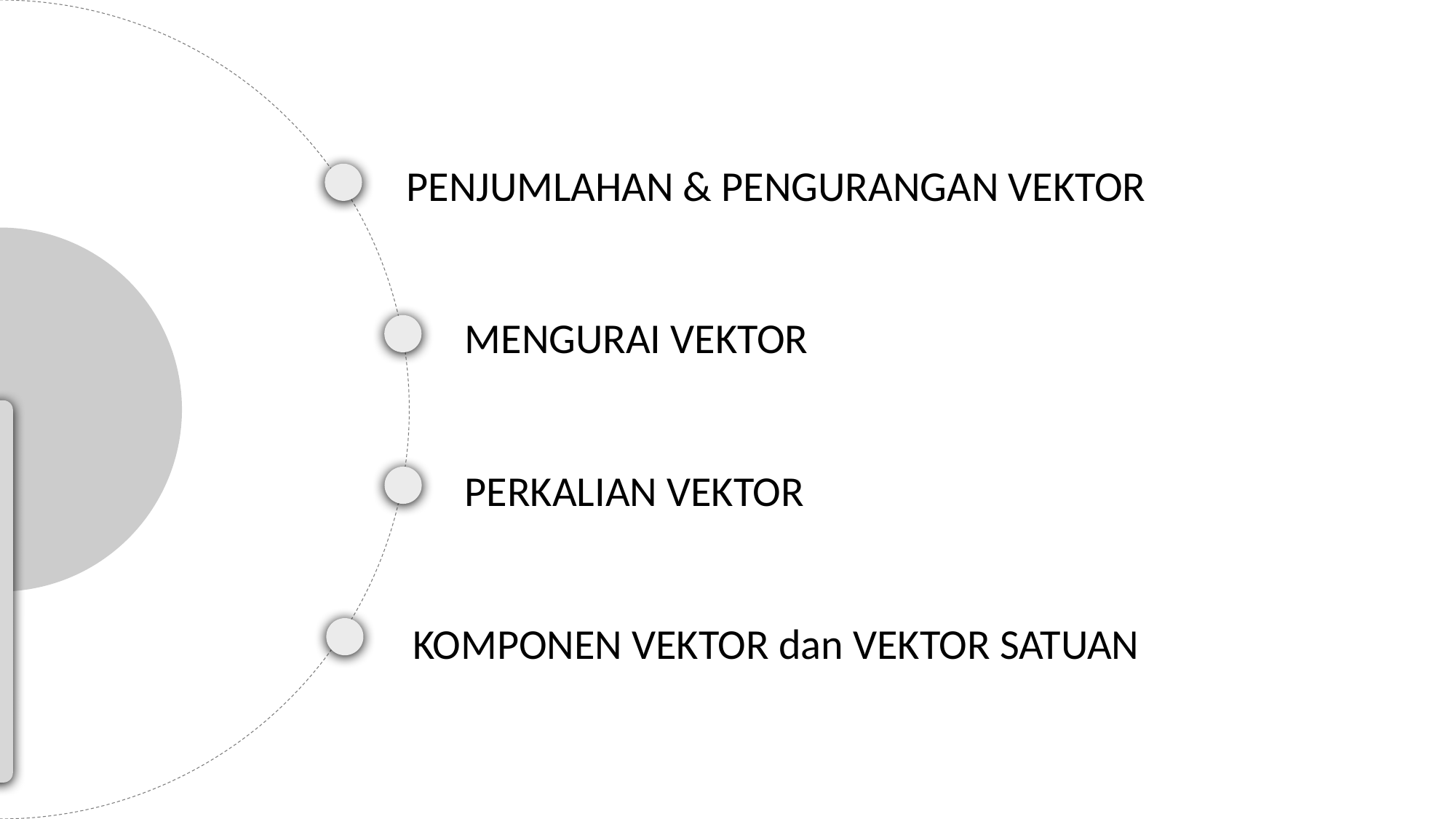

PENJUMLAHAN & PENGURANGAN VEKTOR

MENGURAI VEKTOR

PERKALIAN VEKTOR

KOMPONEN VEKTOR dan VEKTOR SATUAN